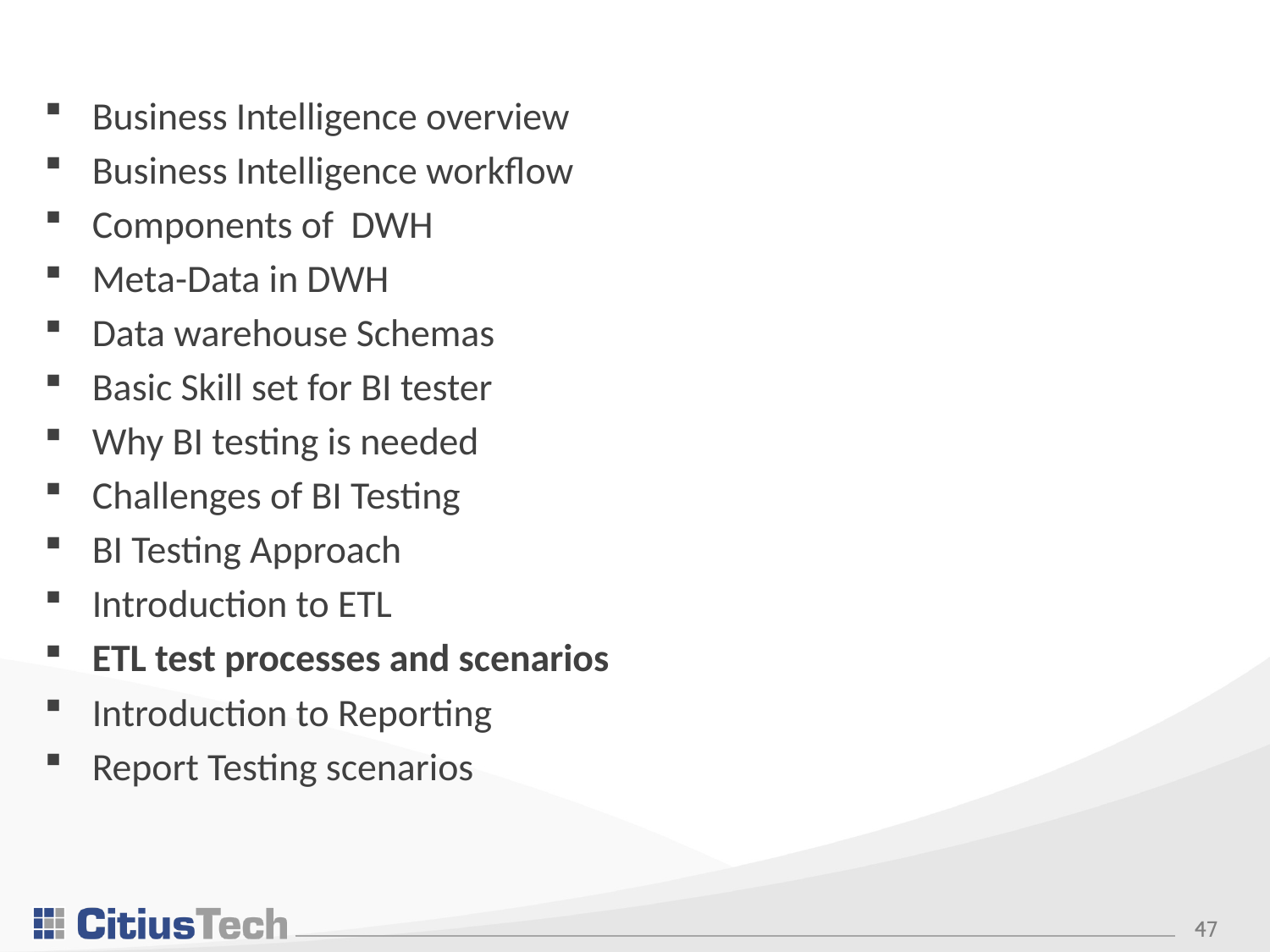

Business Intelligence overview
Business Intelligence workflow
Components of  DWH
Meta-Data in DWH
Data warehouse Schemas
Basic Skill set for BI tester
Why BI testing is needed
Challenges of BI Testing
BI Testing Approach
Introduction to ETL
ETL test processes and scenarios
Introduction to Reporting
Report Testing scenarios